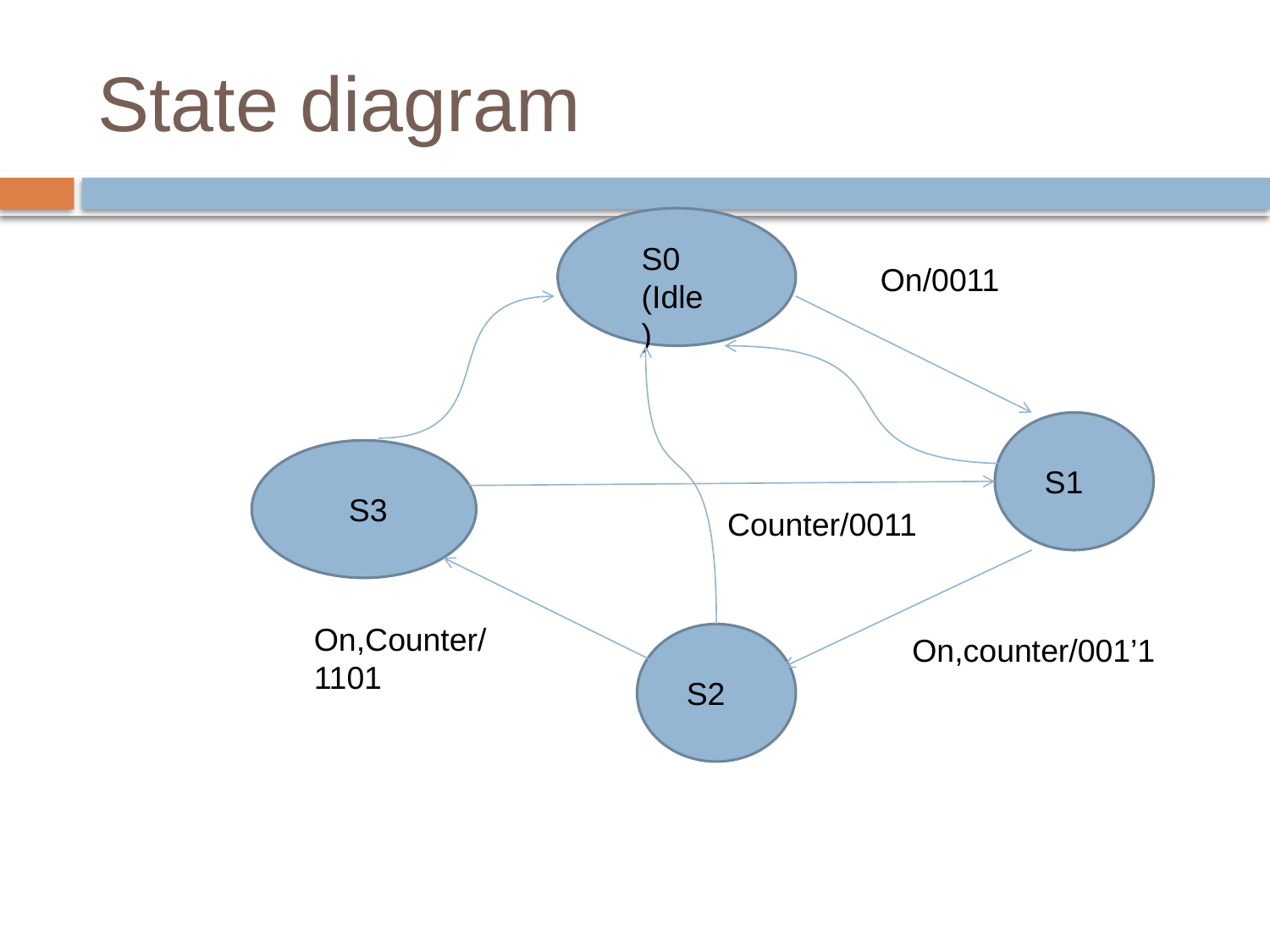

# State diagram

S0
(Idle)
On/0011

S1

S3
Counter/0011
On,Counter/1101

On,counter/001’1
S2